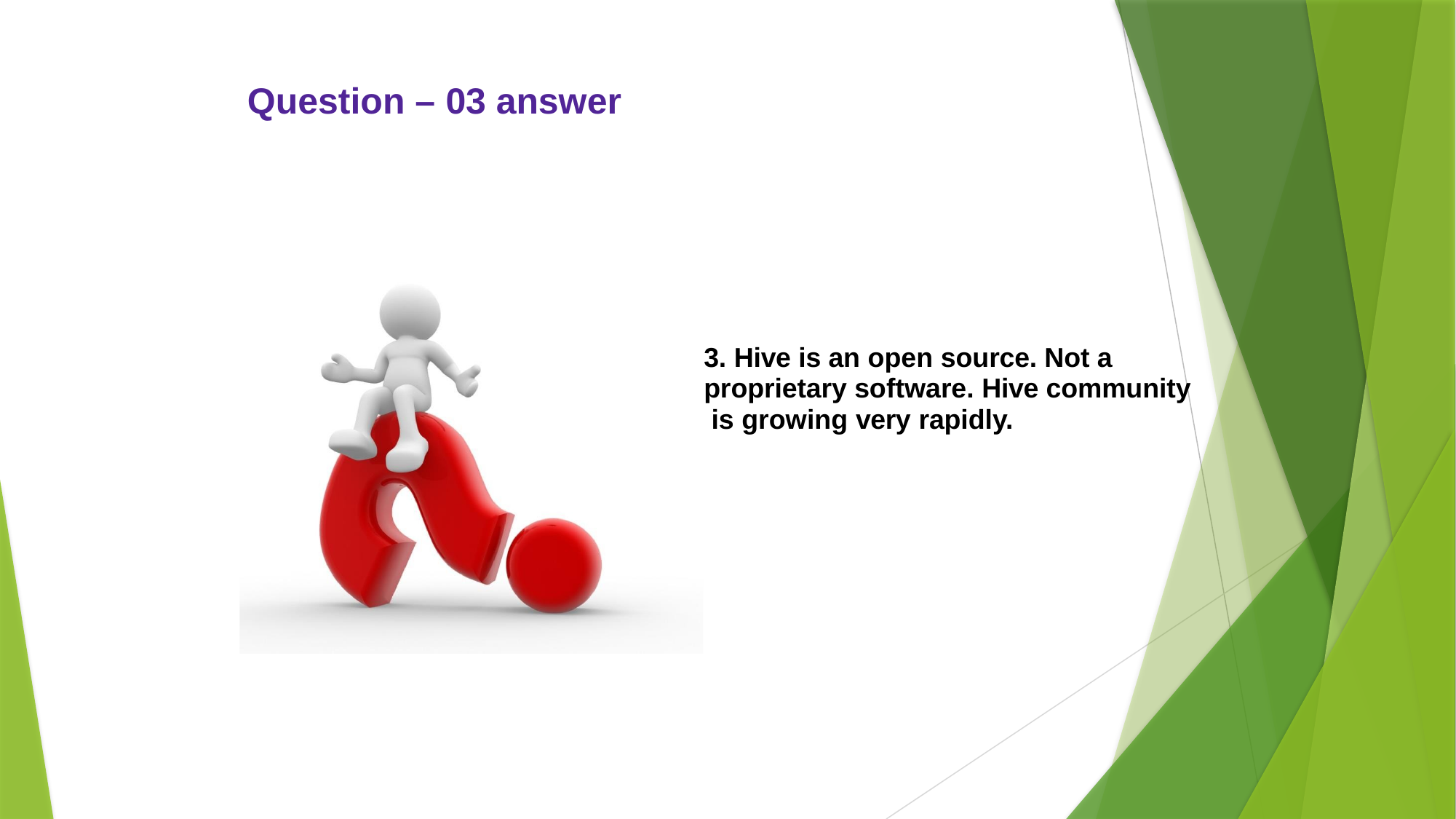

Question – 03 answer

3. Hive is an open source. Not a  proprietary software. Hive community  is growing very rapidly.